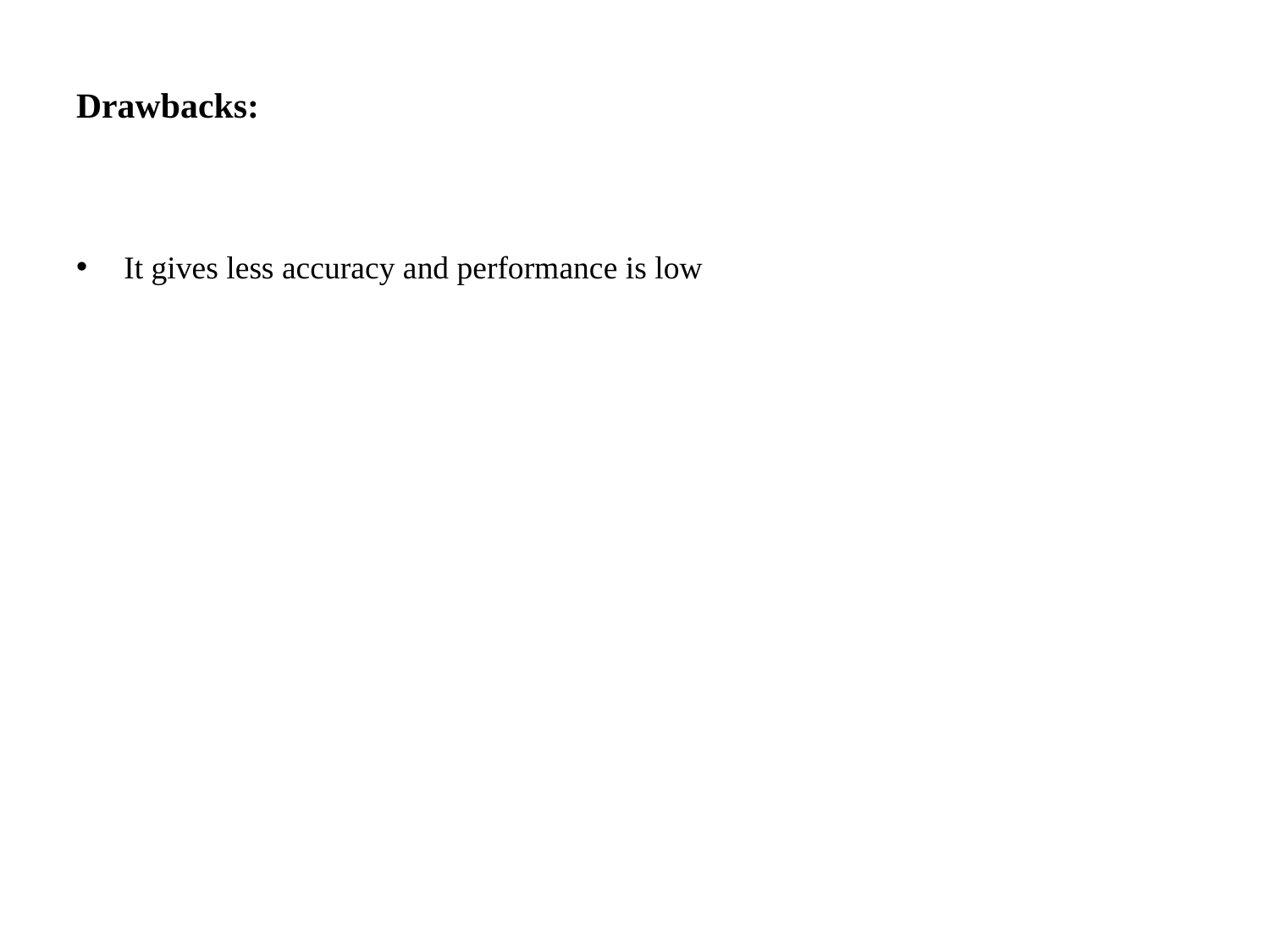

# Drawbacks:
It gives less accuracy and performance is low